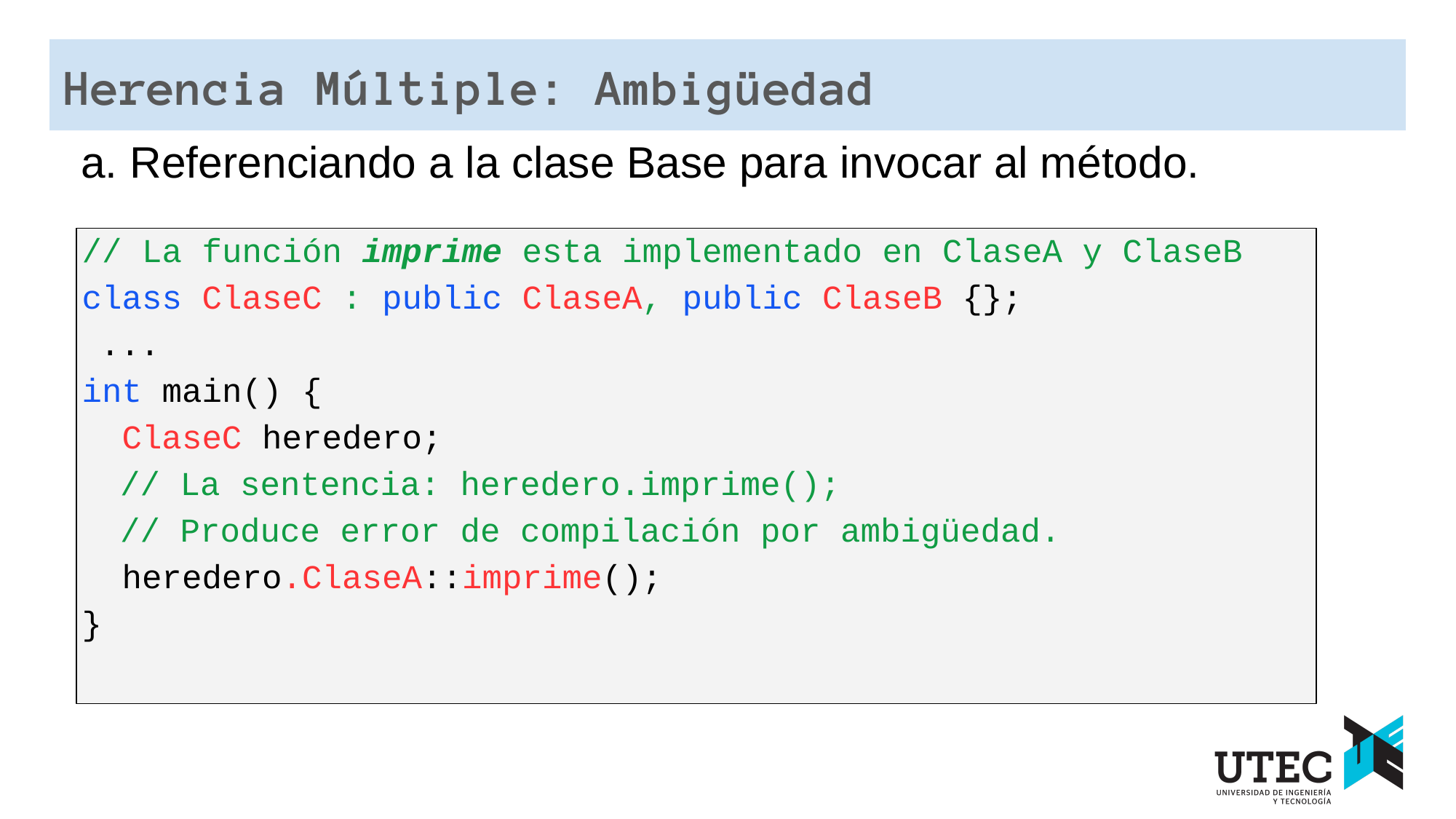

# Herencia Múltiple: Ambigüedad
Referenciando a la clase Base para invocar al método.

// La función imprime esta implementado en ClaseA y ClaseB
class ClaseC : public ClaseA, public ClaseB {};
...
int main() {
  ClaseC heredero;
 // La sentencia: heredero.imprime();
 // Produce error de compilación por ambigüedad.
  heredero.ClaseA::imprime();
}